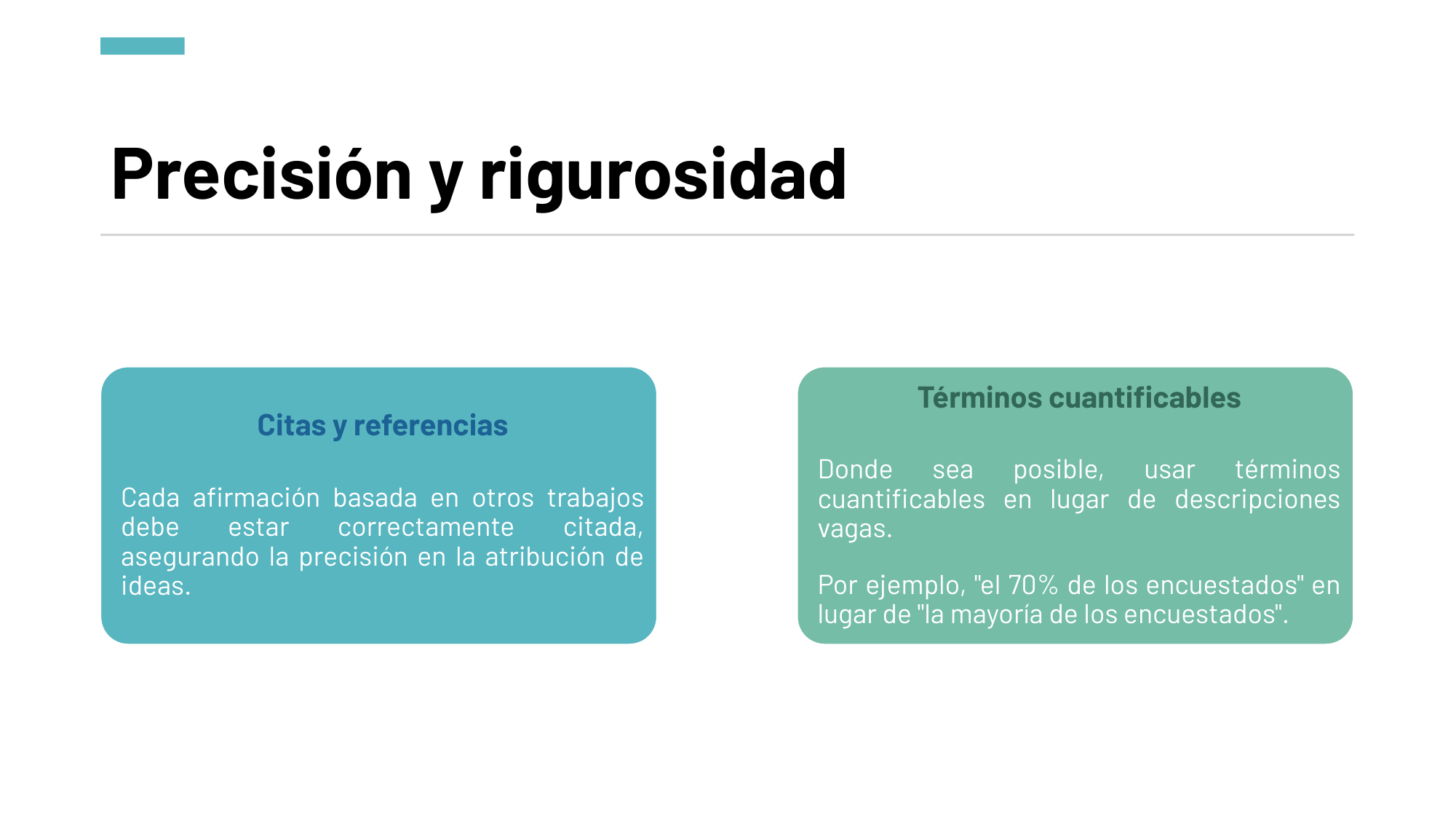

# Precisión y rigurosidad

Citas y referencias

Cada afirmación basada en otros trabajos debe estar correctamente citada, asegurando la precisión en la atribución de ideas.
Términos cuantificables

Donde sea posible, usar términos cuantificables en lugar de descripciones vagas.

Por ejemplo, "el 70% de los encuestados" en lugar de "la mayoría de los encuestados".
11